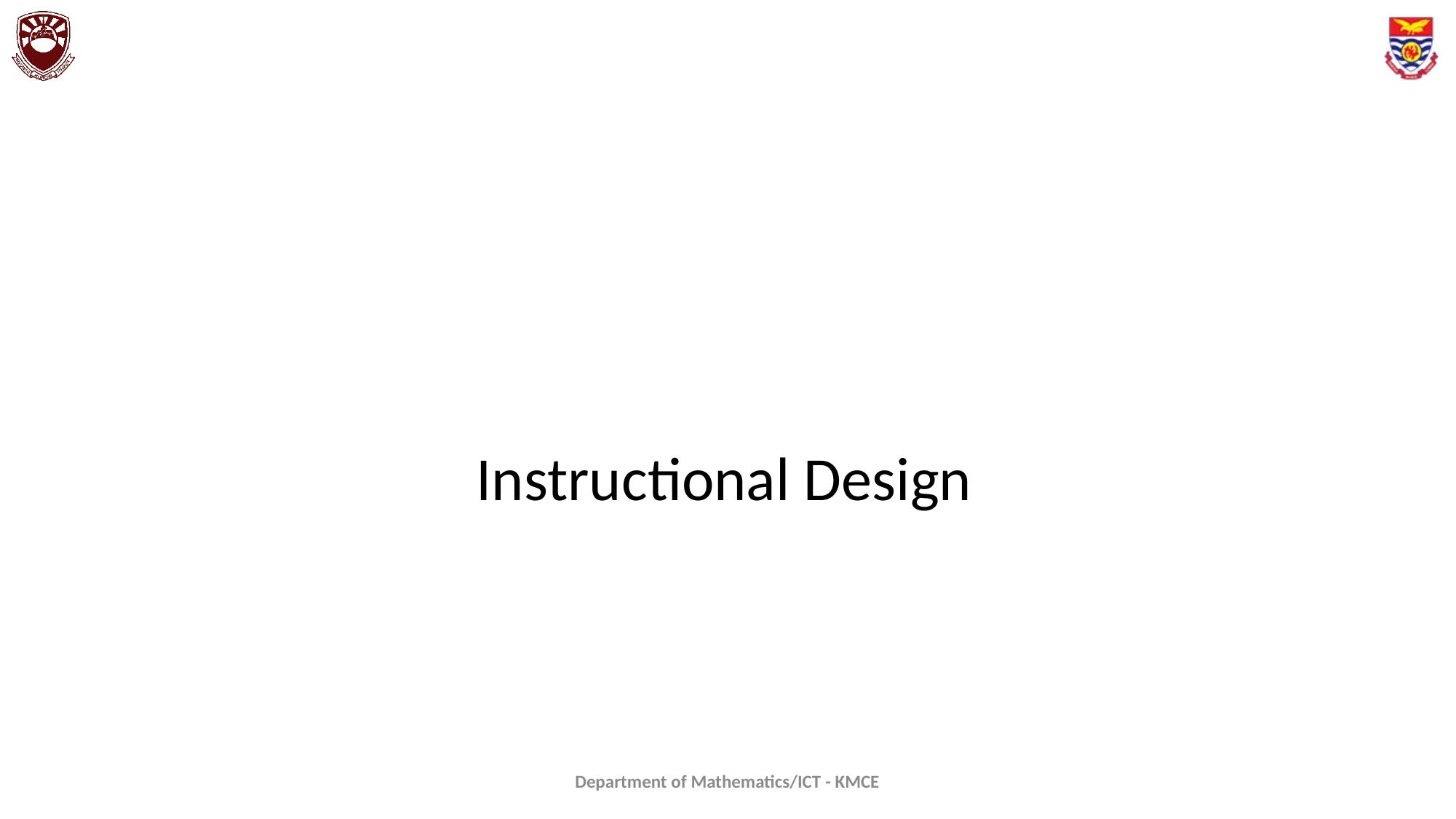

# Instructional Design
Department of Mathematics/ICT - KMCE
17